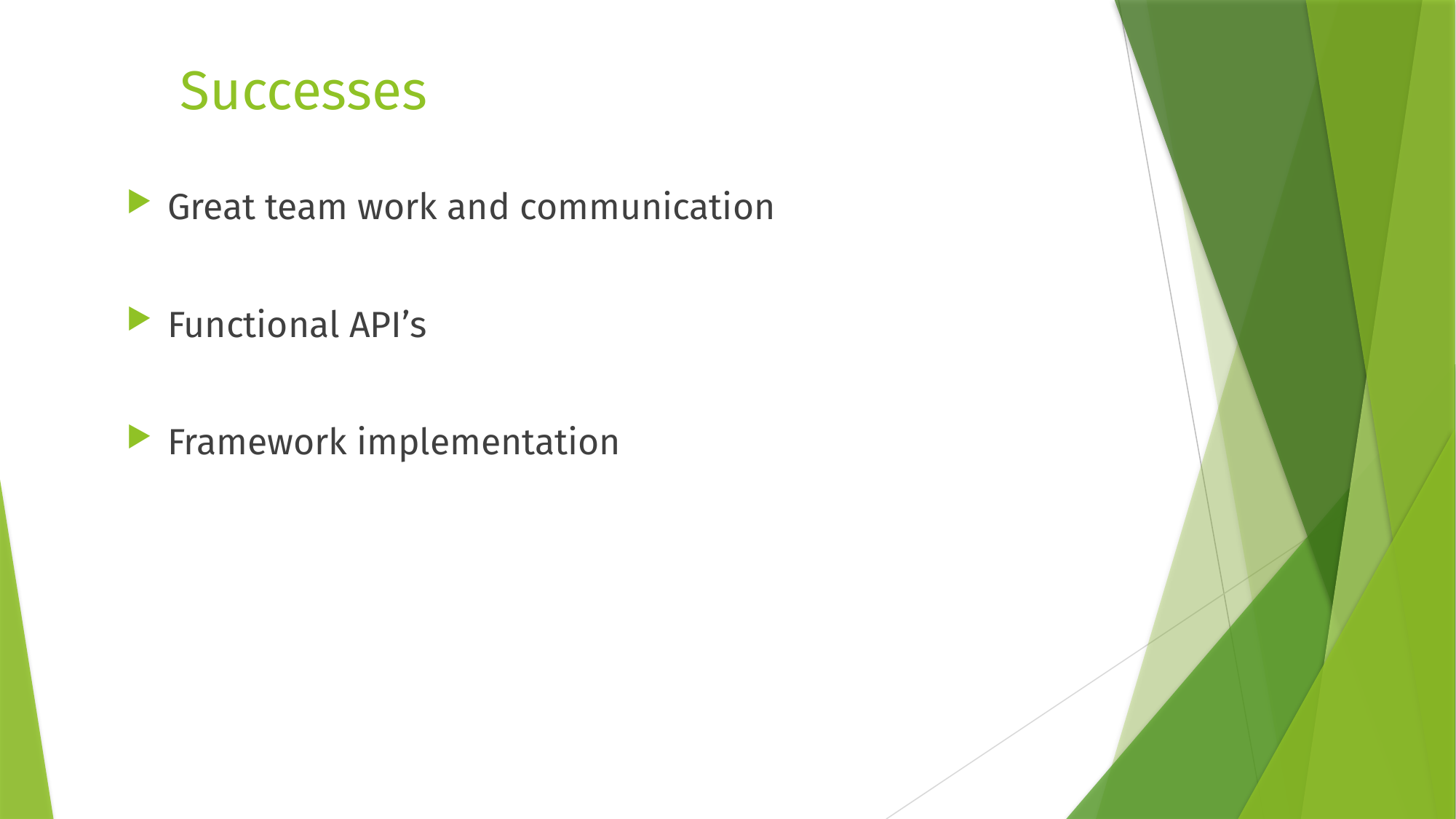

# Successes
Great team work and communication

Functional API’s

Framework implementation